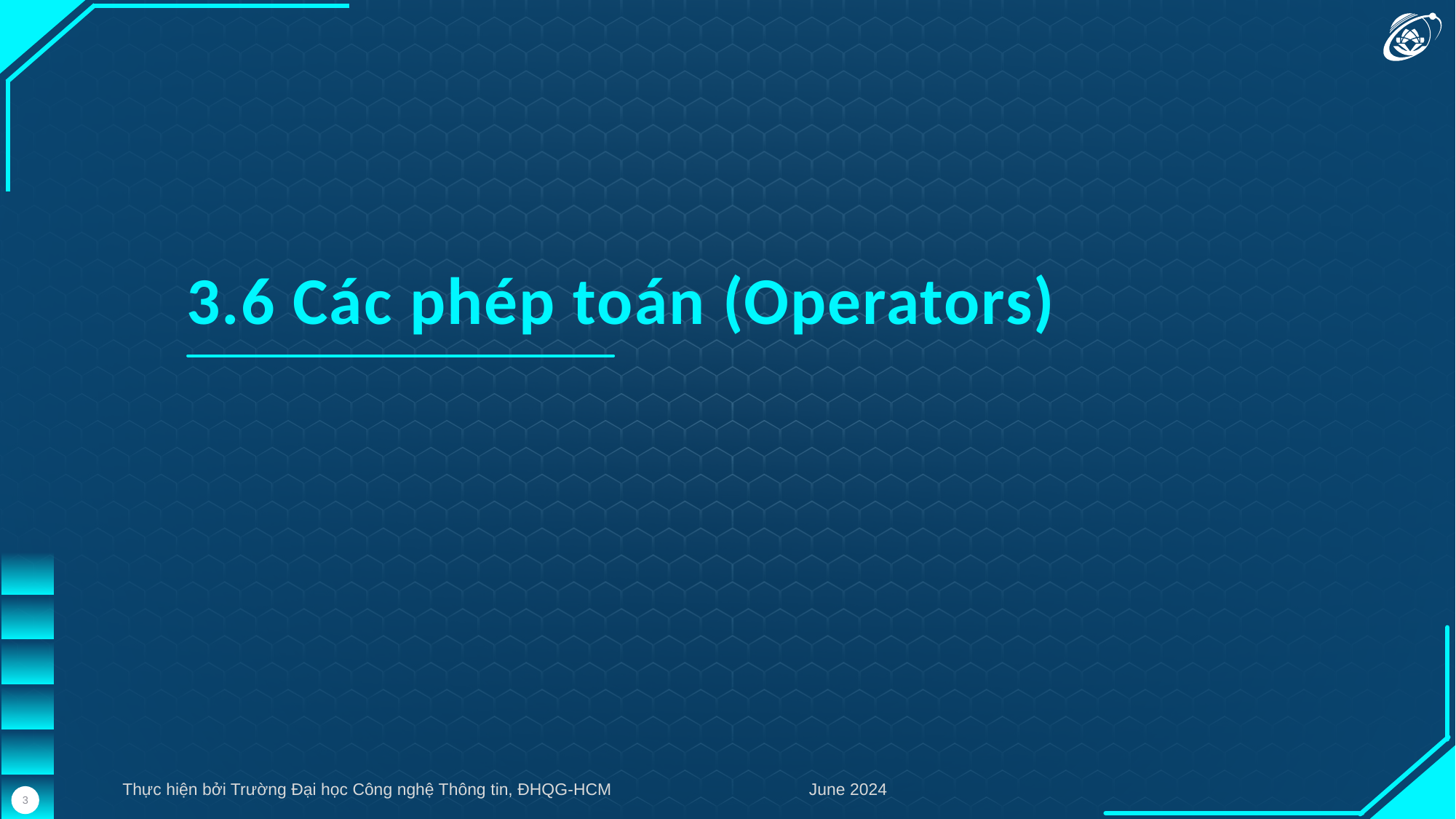

3.6 Các phép toán (Operators)

Thực hiện bởi Trường Đại học Công nghệ Thông tin, ĐHQG-HCM
June 2024
3